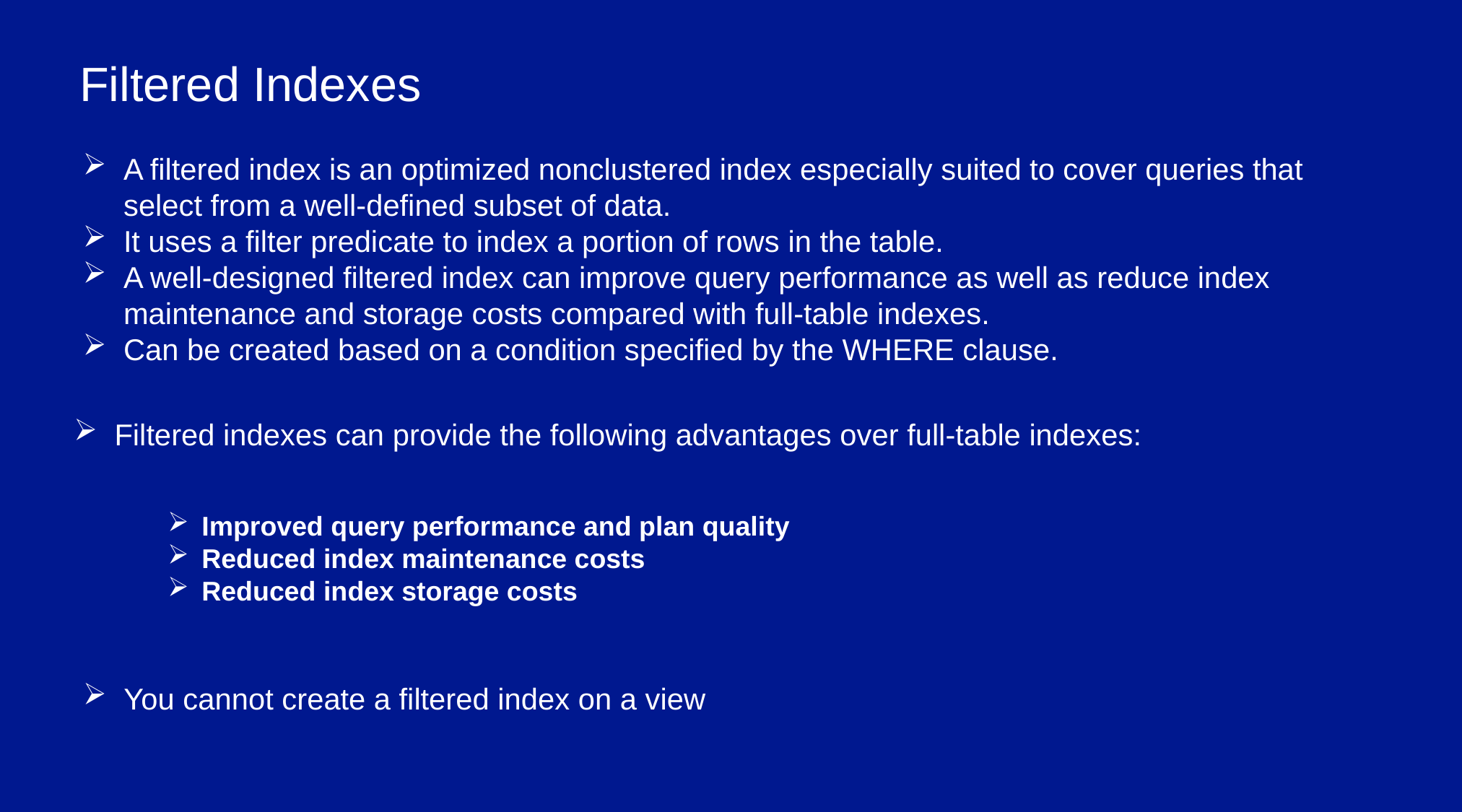

Filtered Indexes
A filtered index is an optimized nonclustered index especially suited to cover queries that select from a well-defined subset of data.
It uses a filter predicate to index a portion of rows in the table.
A well-designed filtered index can improve query performance as well as reduce index maintenance and storage costs compared with full-table indexes.
Can be created based on a condition specified by the WHERE clause.

Filtered indexes can provide the following advantages over full-table indexes:
Improved query performance and plan quality
Reduced index maintenance costs
Reduced index storage costs

You cannot create a filtered index on a view